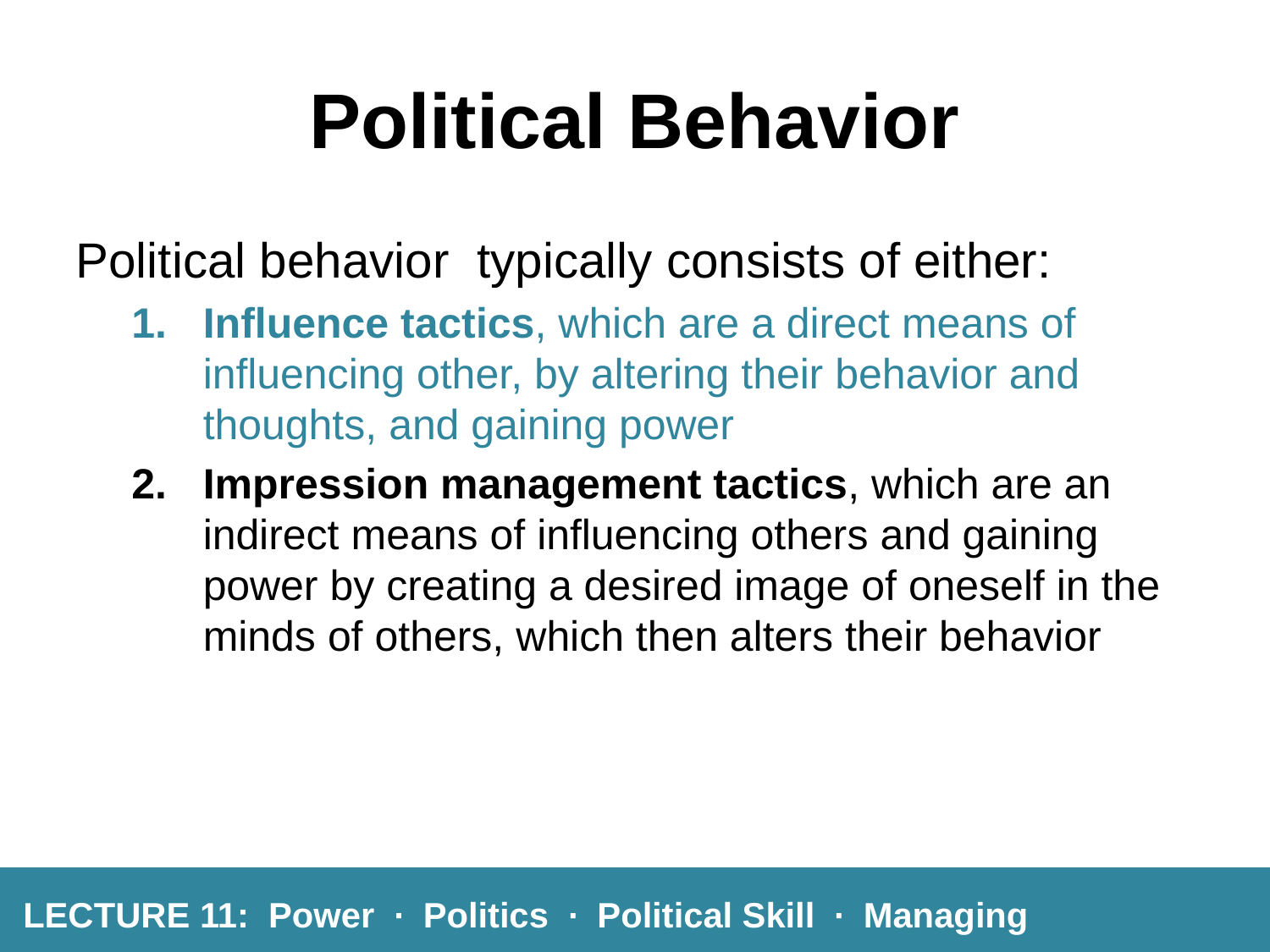

Political Behavior
Political behavior  typically consists of either:
Influence tactics, which are a direct means of influencing other, by altering their behavior and thoughts, and gaining power
Impression management tactics, which are an indirect means of influencing others and gaining power by creating a desired image of oneself in the minds of others, which then alters their behavior
LECTURE 11:  Power  ∙  Politics  ∙  Political Skill  ∙  Managing